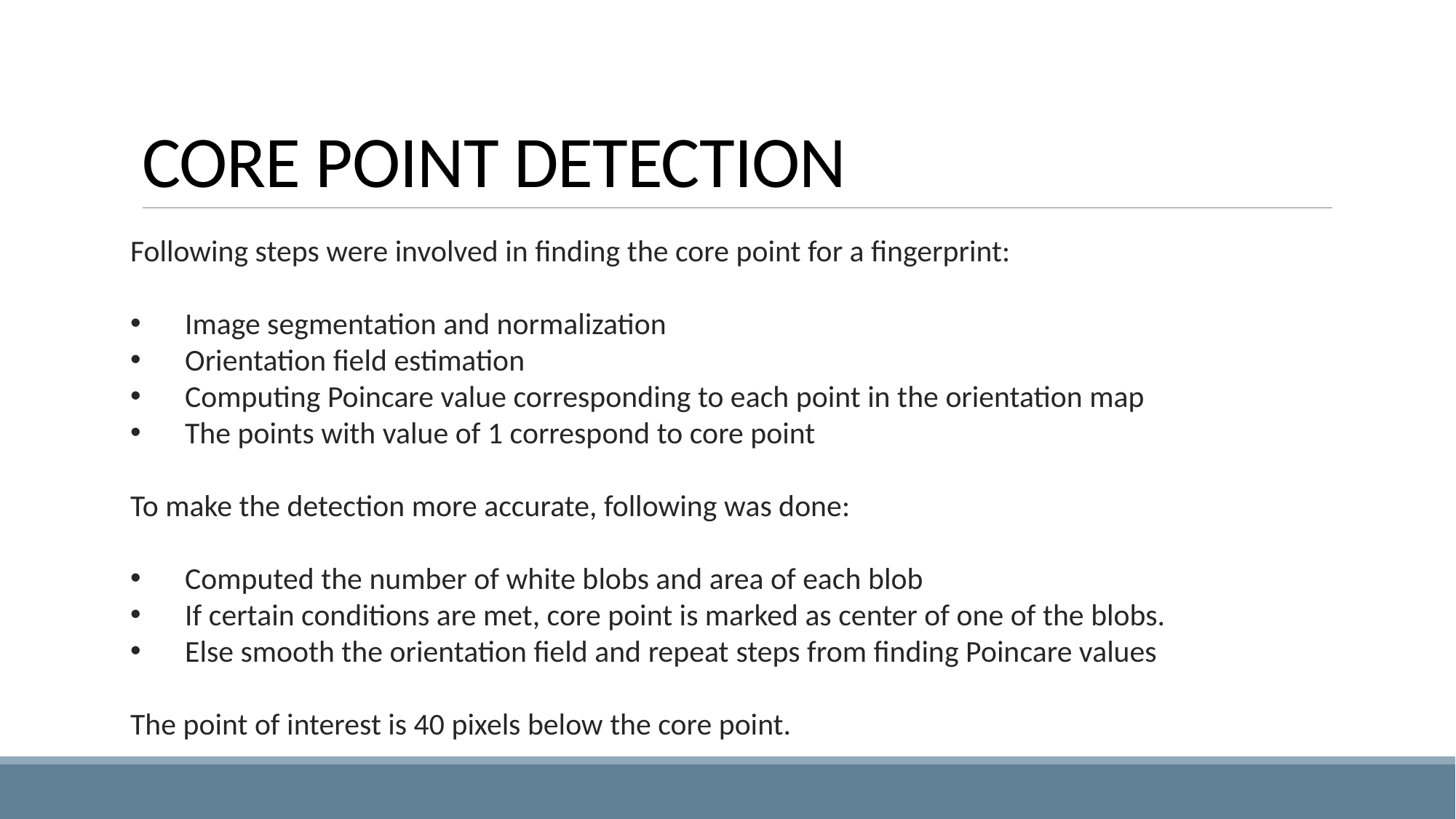

# CORE POINT DETECTION
Following steps were involved in finding the core point for a fingerprint:

Image segmentation and normalization
Orientation field estimation
Computing Poincare value corresponding to each point in the orientation map
The points with value of 1 correspond to core point

To make the detection more accurate, following was done:

Computed the number of white blobs and area of each blob
If certain conditions are met, core point is marked as center of one of the blobs.
Else smooth the orientation field and repeat steps from finding Poincare values

The point of interest is 40 pixels below the core point.